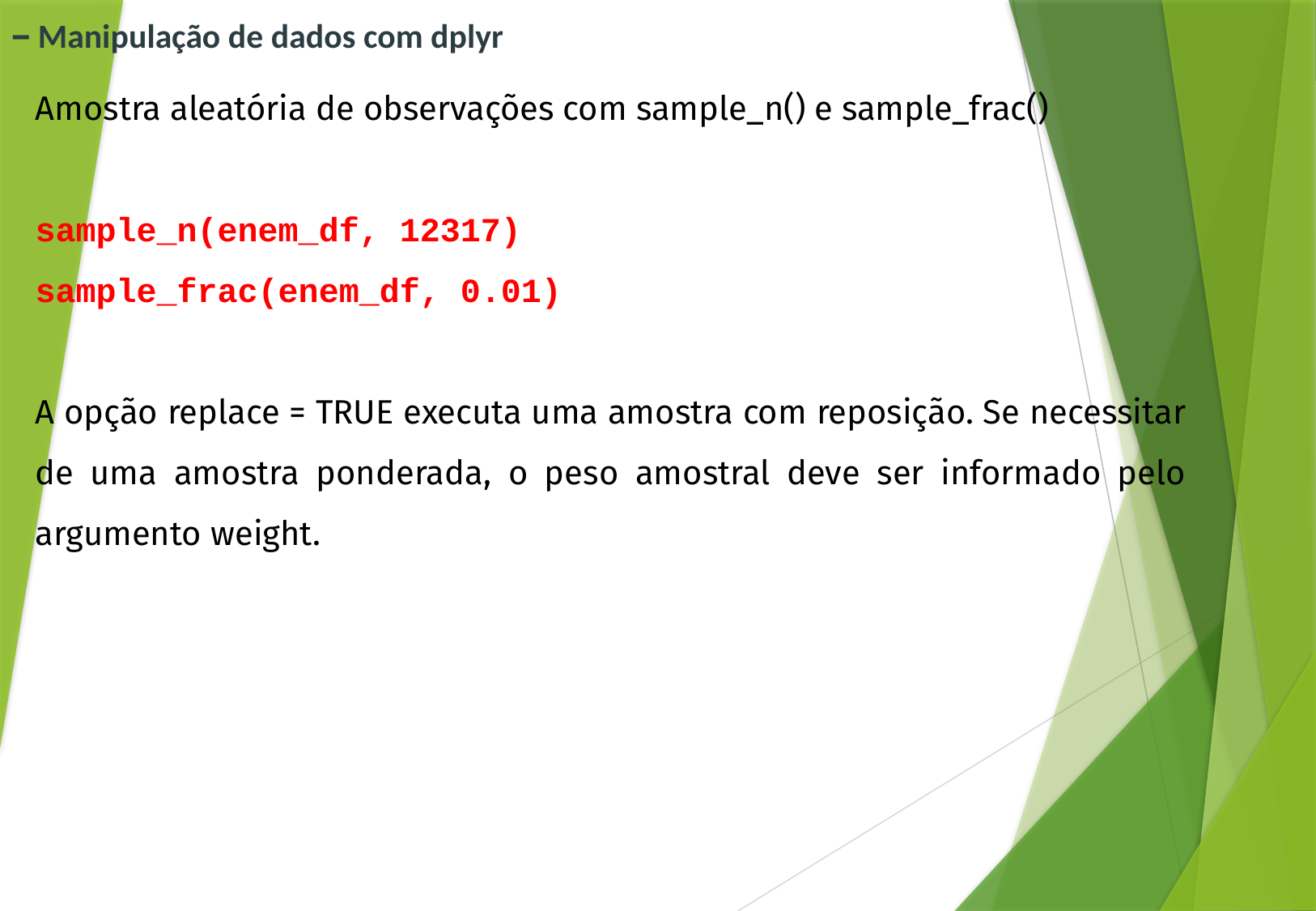

# – Manipulação de dados com dplyr
Amostra aleatória de observações com sample_n() e sample_frac()

sample_n(enem_df, 12317)
sample_frac(enem_df, 0.01)

A opção replace = TRUE executa uma amostra com reposição. Se necessitar de uma amostra ponderada, o peso amostral deve ser informado pelo argumento weight.